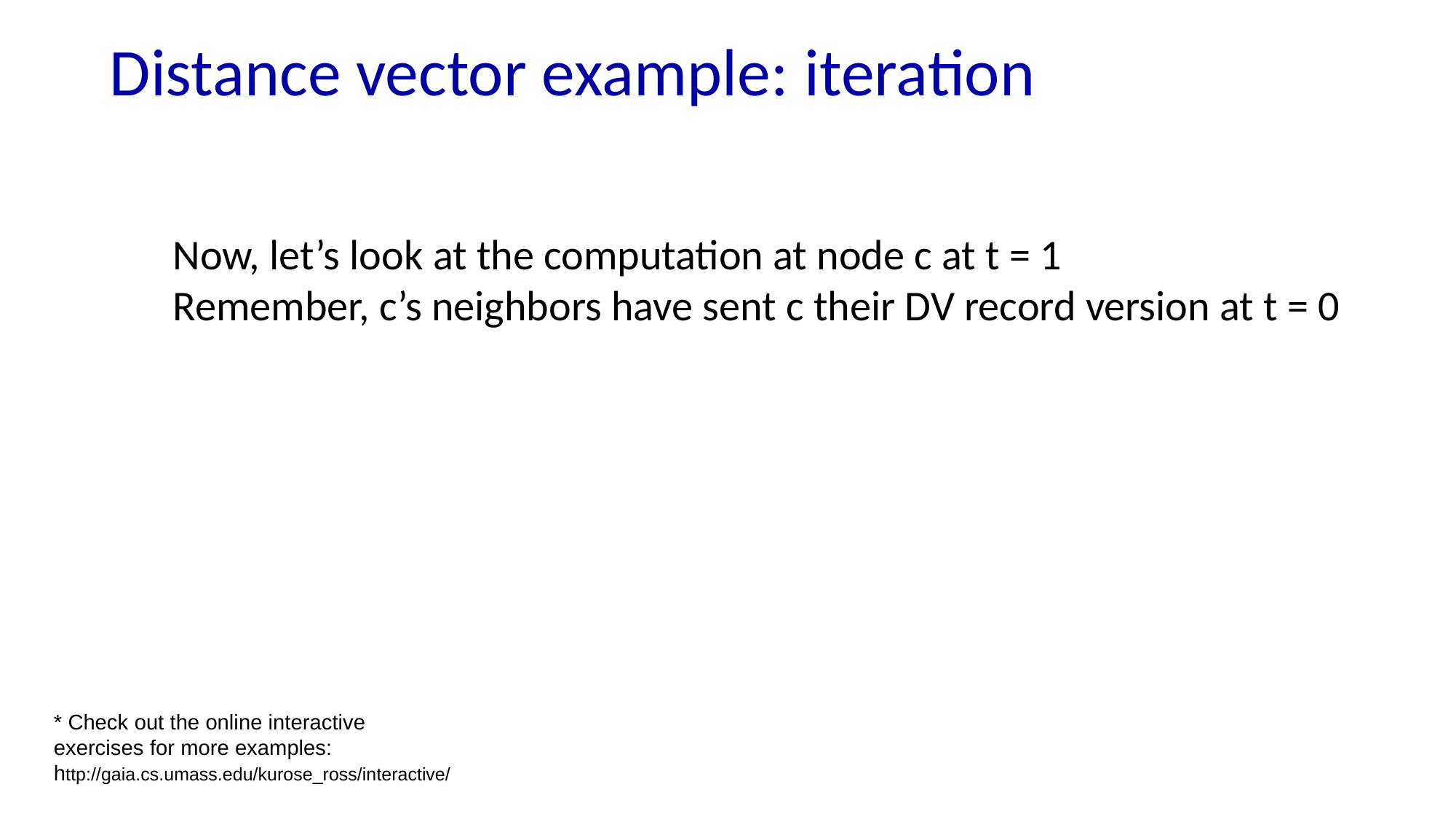

# Distance vector example: iteration
Now, let’s look at the computation at node c at t = 1
Remember, c’s neighbors have sent c their DV record version at t = 0
* Check out the online interactive exercises for more examples: http://gaia.cs.umass.edu/kurose_ross/interactive/